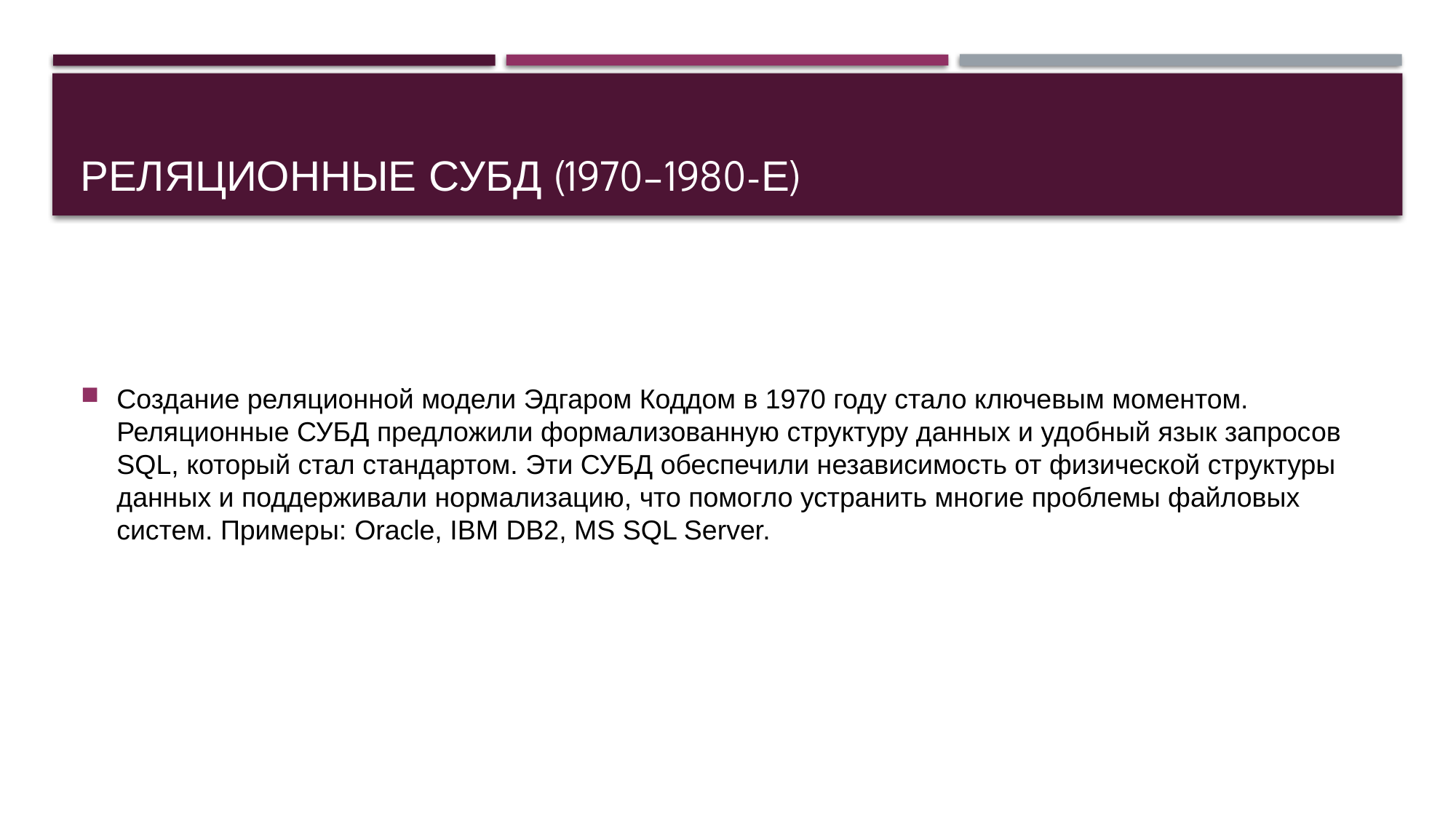

# Реляционные СУБД (1970–1980-е)
Создание реляционной модели Эдгаром Коддом в 1970 году стало ключевым моментом. Реляционные СУБД предложили формализованную структуру данных и удобный язык запросов SQL, который стал стандартом. Эти СУБД обеспечили независимость от физической структуры данных и поддерживали нормализацию, что помогло устранить многие проблемы файловых систем. Примеры: Oracle, IBM DB2, MS SQL Server.